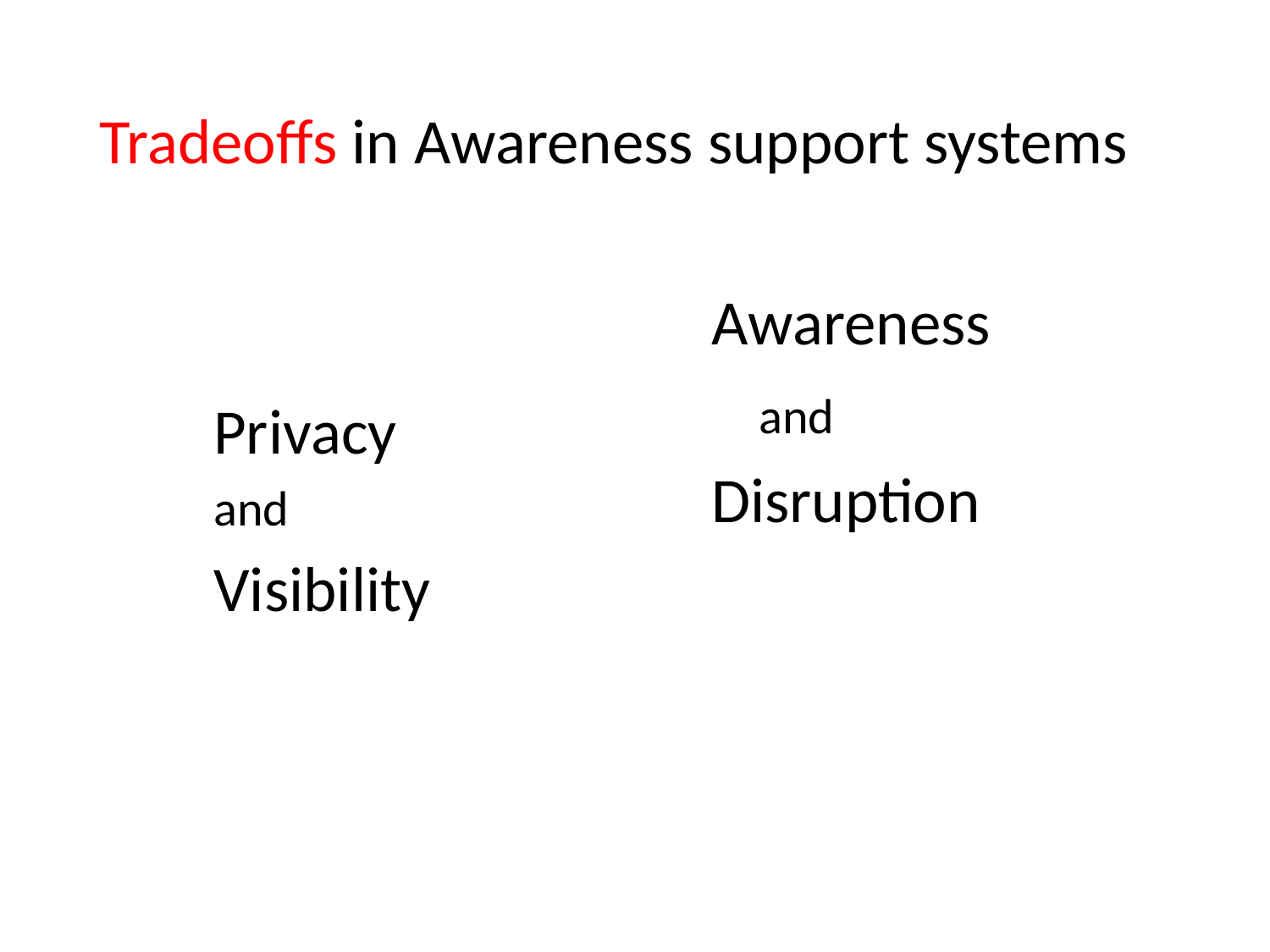

# Tradeoffs in Awareness support systems
Awareness
   	and
Disruption
Privacy
and
Visibility!
Generally assumed to be better if we have continuous interactions rather than explicit connections between individuals